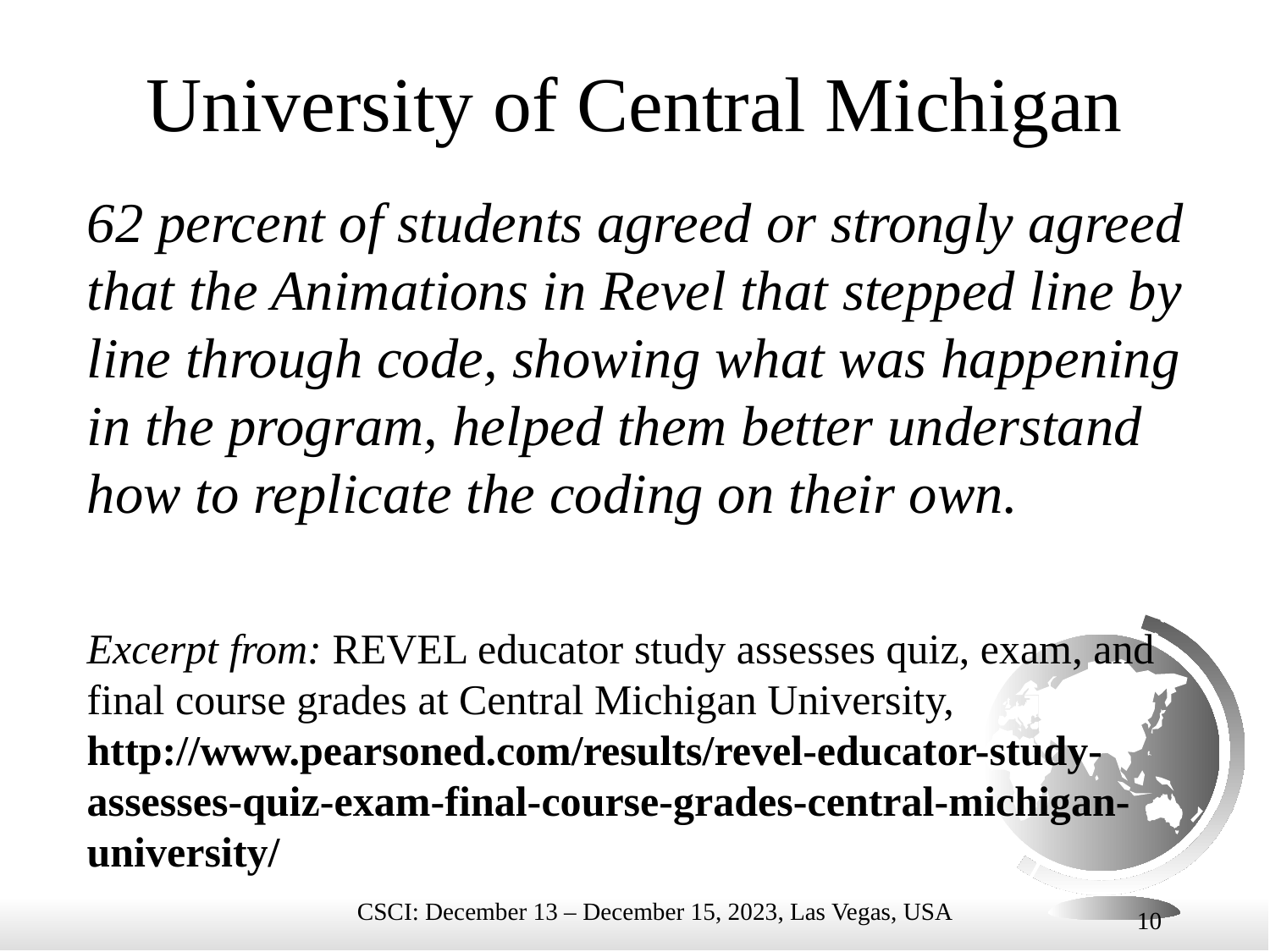

# University of Central Michigan
62 percent of students agreed or strongly agreed that the Animations in Revel that stepped line by line through code, showing what was happening in the program, helped them better understand how to replicate the coding on their own.

Excerpt from: REVEL educator study assesses quiz, exam, and final course grades at Central Michigan University, http://www.pearsoned.com/results/revel-educator-study-assesses-quiz-exam-final-course-grades-central-michigan-university/

10